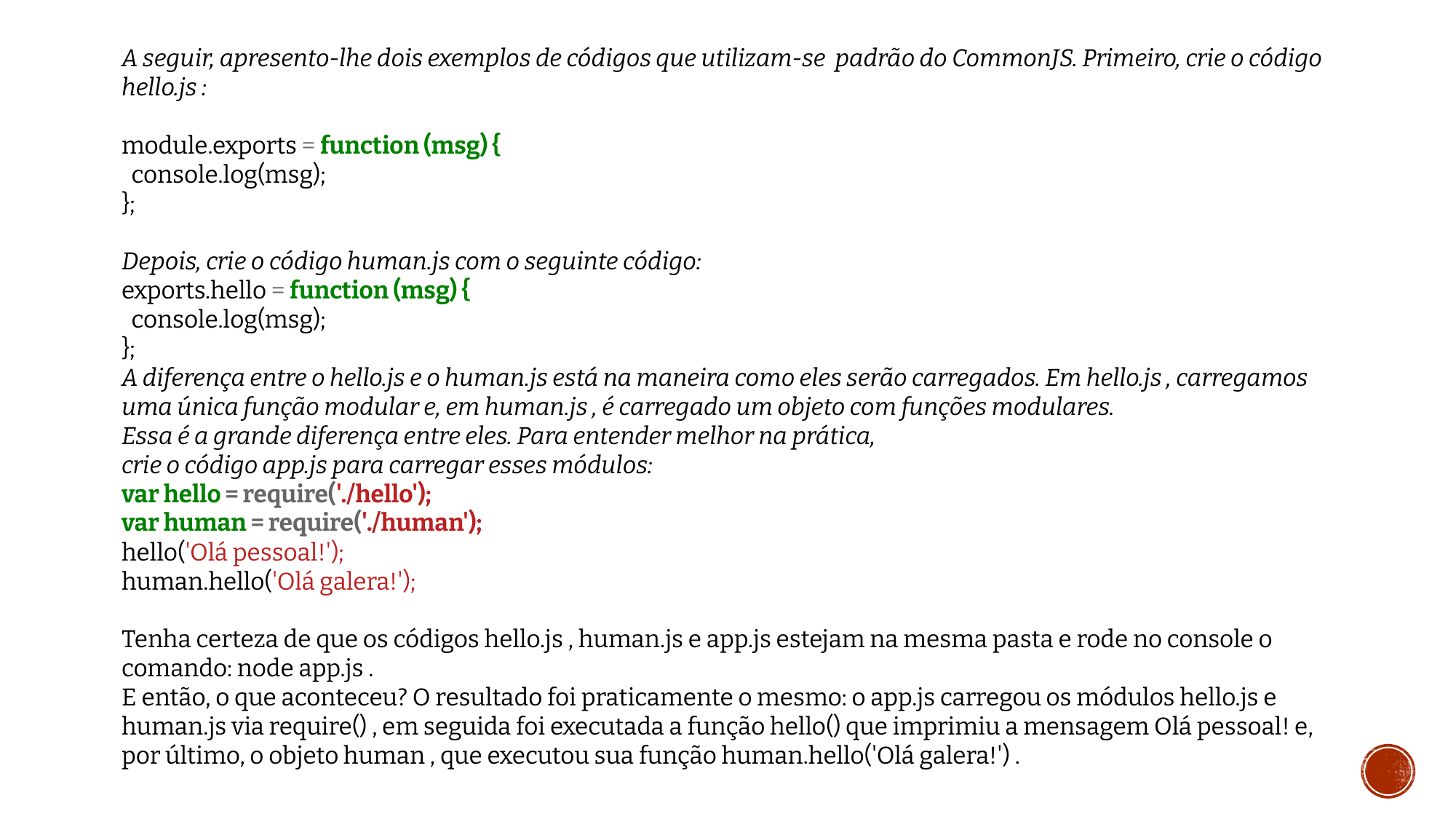

A seguir, apresento-lhe dois exemplos de códigos que utilizam-se  padrão do CommonJS. Primeiro, crie o código hello.js :

module.exports = function (msg) {
  console.log(msg);
};

Depois, crie o código human.js com o seguinte código:
exports.hello = function (msg) {
  console.log(msg);
};
A diferença entre o hello.js e o human.js está na maneira como eles serão carregados. Em hello.js , carregamos uma única função modular e, em human.js , é carregado um objeto com funções modulares.
Essa é a grande diferença entre eles. Para entender melhor na prática,
crie o código app.js para carregar esses módulos:
var hello = require('./hello');
var human = require('./human');
hello('Olá pessoal!');
human.hello('Olá galera!');

Tenha certeza de que os códigos hello.js , human.js e app.js estejam na mesma pasta e rode no console o comando: node app.js .
E então, o que aconteceu? O resultado foi praticamente o mesmo: o app.js carregou os módulos hello.js e human.js via require() , em seguida foi executada a função hello() que imprimiu a mensagem Olá pessoal! e, por último, o objeto human , que executou sua função human.hello('Olá galera!') .